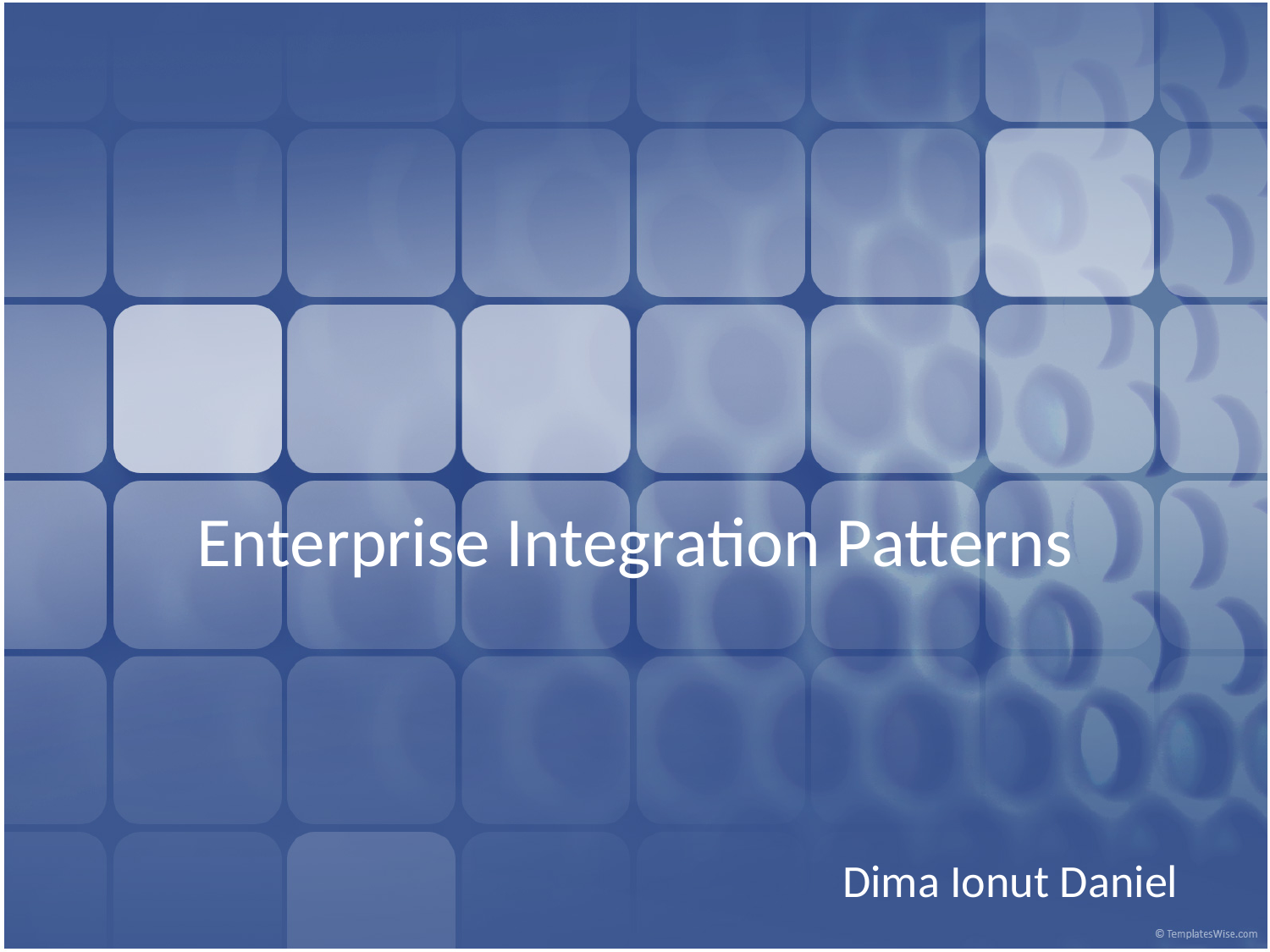

# Enterprise Integration Patterns
Dima Ionut Daniel